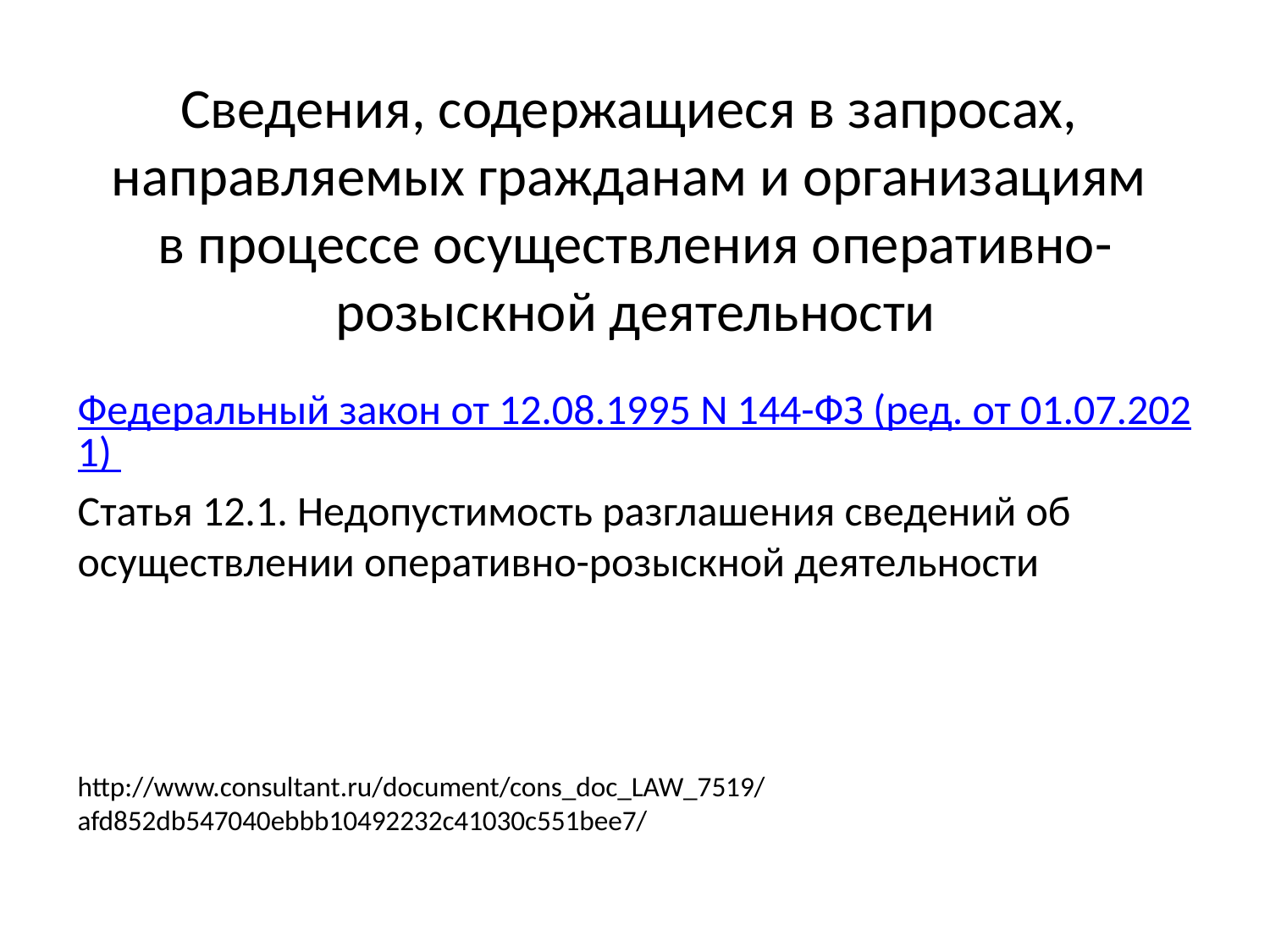

# Сведения, содержащиеся в запросах, направляемых гражданам и организациям в процессе осуществления оперативно- розыскной деятельности
Федеральный закон от 12.08.1995 N 144-ФЗ (ред. от 01.07.2021)
Статья 12.1. Недопустимость разглашения сведений об осуществлении оперативно-розыскной деятельности

http://www.consultant.ru/document/cons_doc_LAW_7519/afd852db547040ebbb10492232c41030c551bee7/